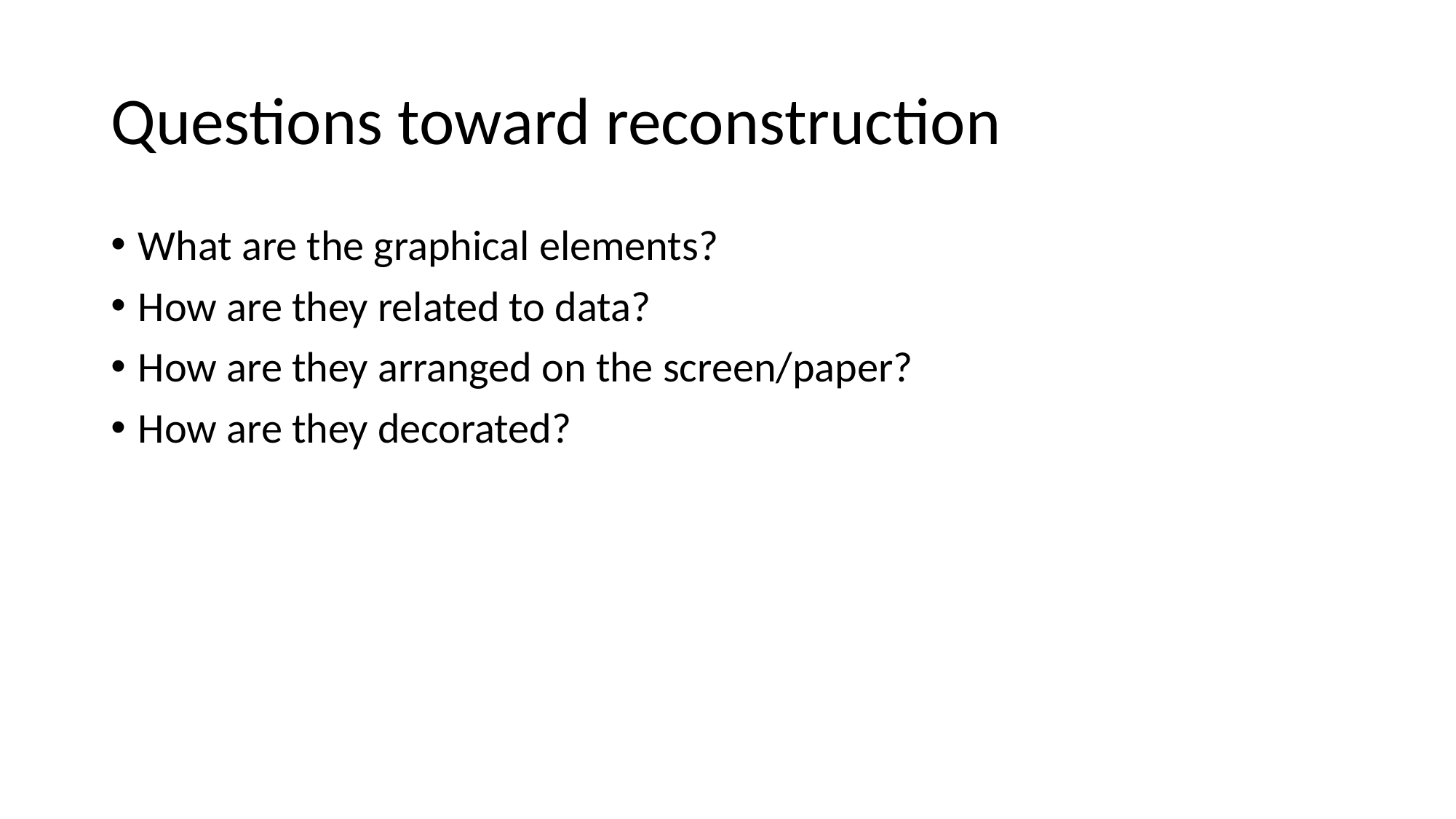

# Questions toward reconstruction
What are the graphical elements?
How are they related to data?
How are they arranged on the screen/paper?
How are they decorated?